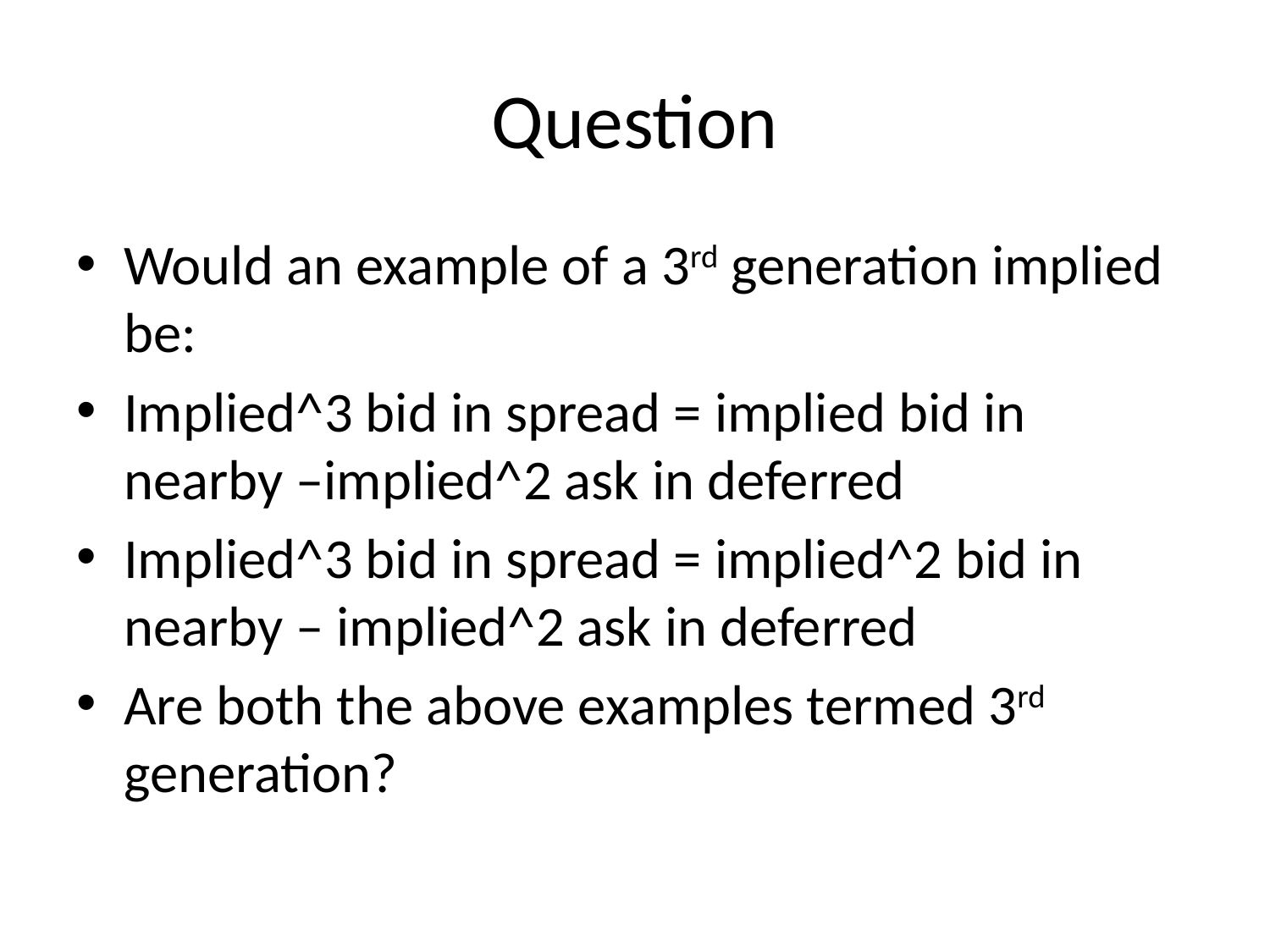

# Question
Would an example of a 3rd generation implied be:
Implied^3 bid in spread = implied bid in nearby –implied^2 ask in deferred
Implied^3 bid in spread = implied^2 bid in nearby – implied^2 ask in deferred
Are both the above examples termed 3rd generation?